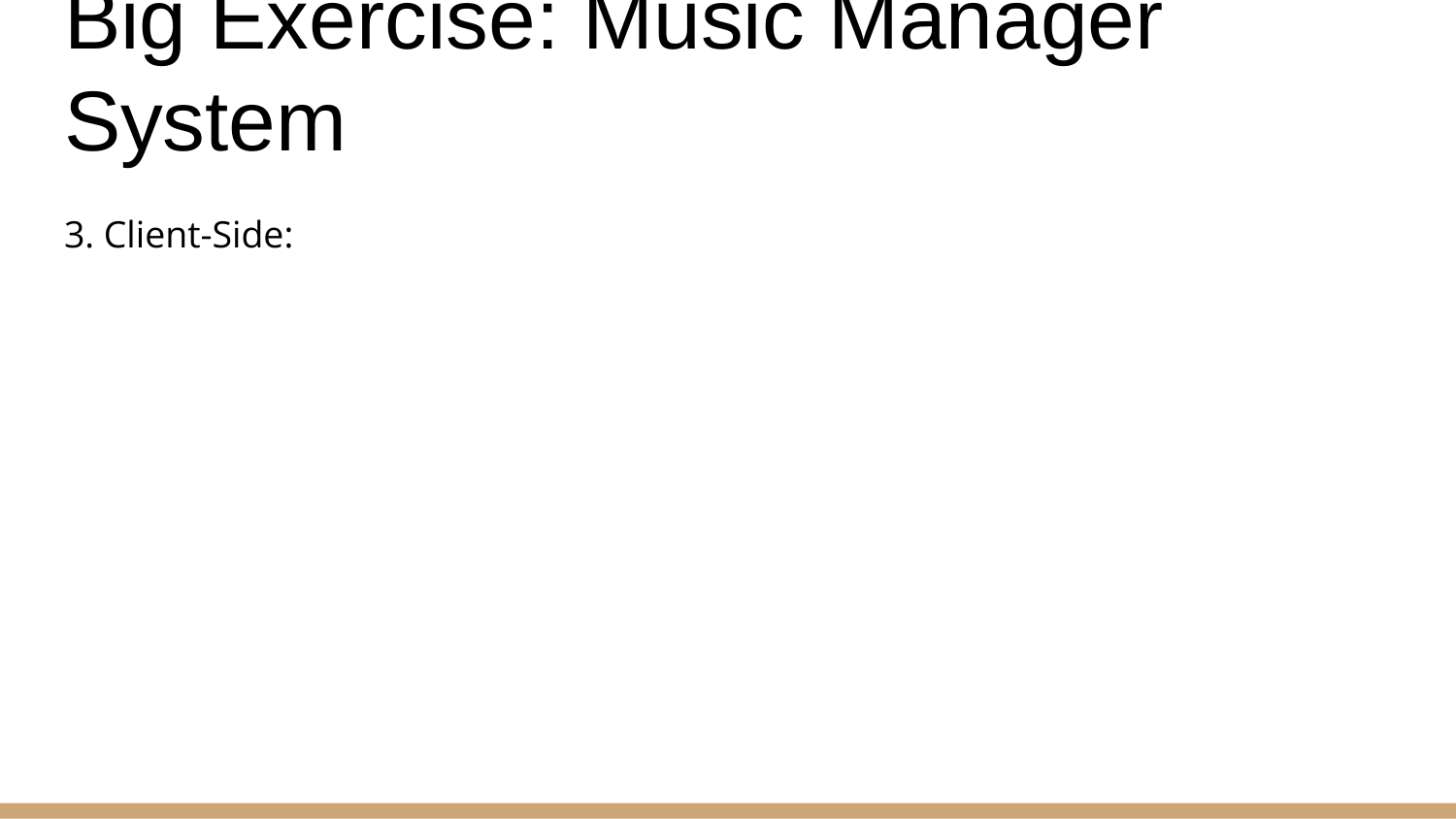

# Big Exercise: Music Manager System
3. Client-Side: